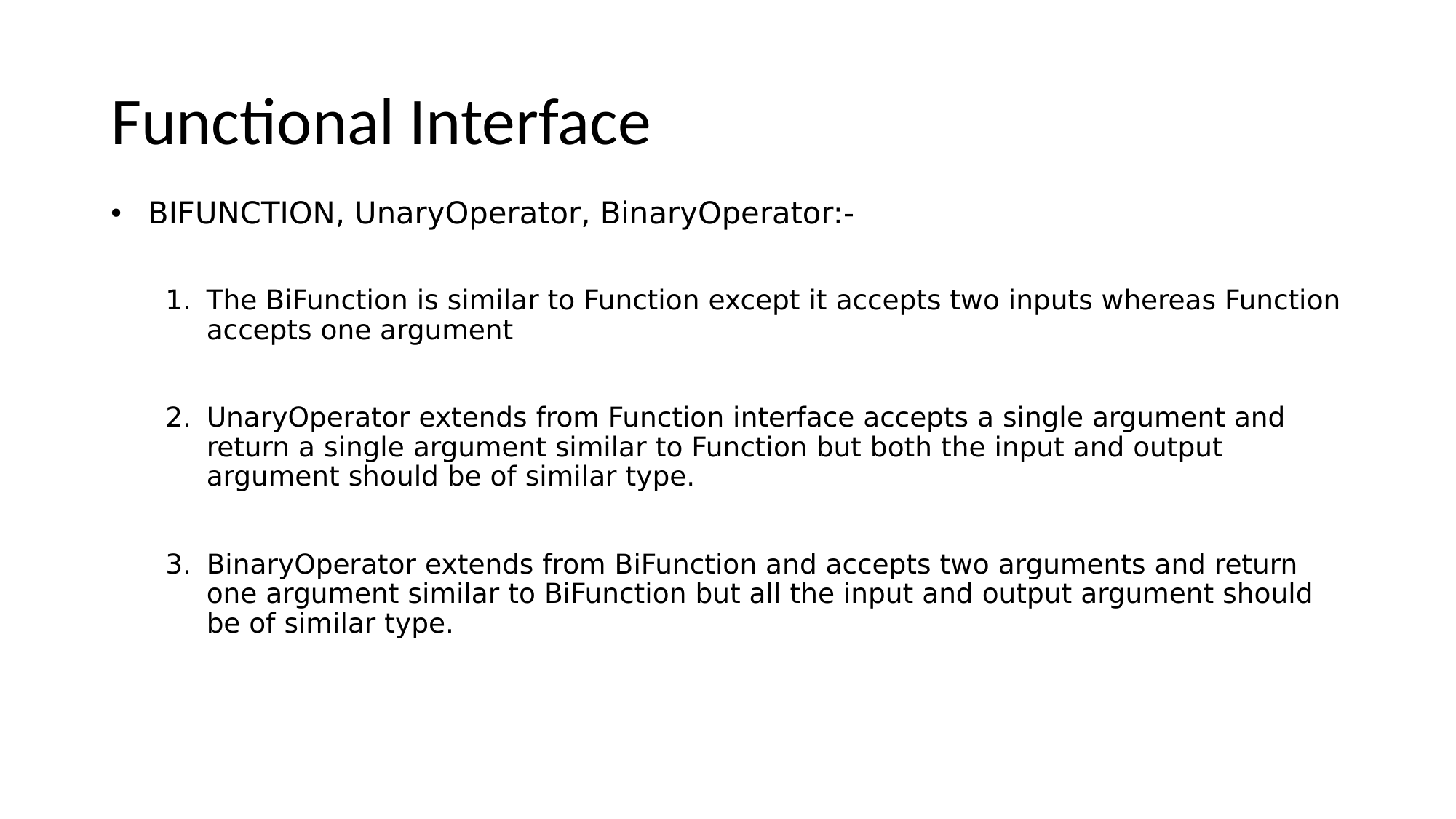

# Functional Interface
 BIFUNCTION, UnaryOperator, BinaryOperator:-

The BiFunction is similar to Function except it accepts two inputs whereas Function accepts one argument

UnaryOperator extends from Function interface accepts a single argument and return a single argument similar to Function but both the input and output argument should be of similar type.

BinaryOperator extends from BiFunction and accepts two arguments and return one argument similar to BiFunction but all the input and output argument should be of similar type.